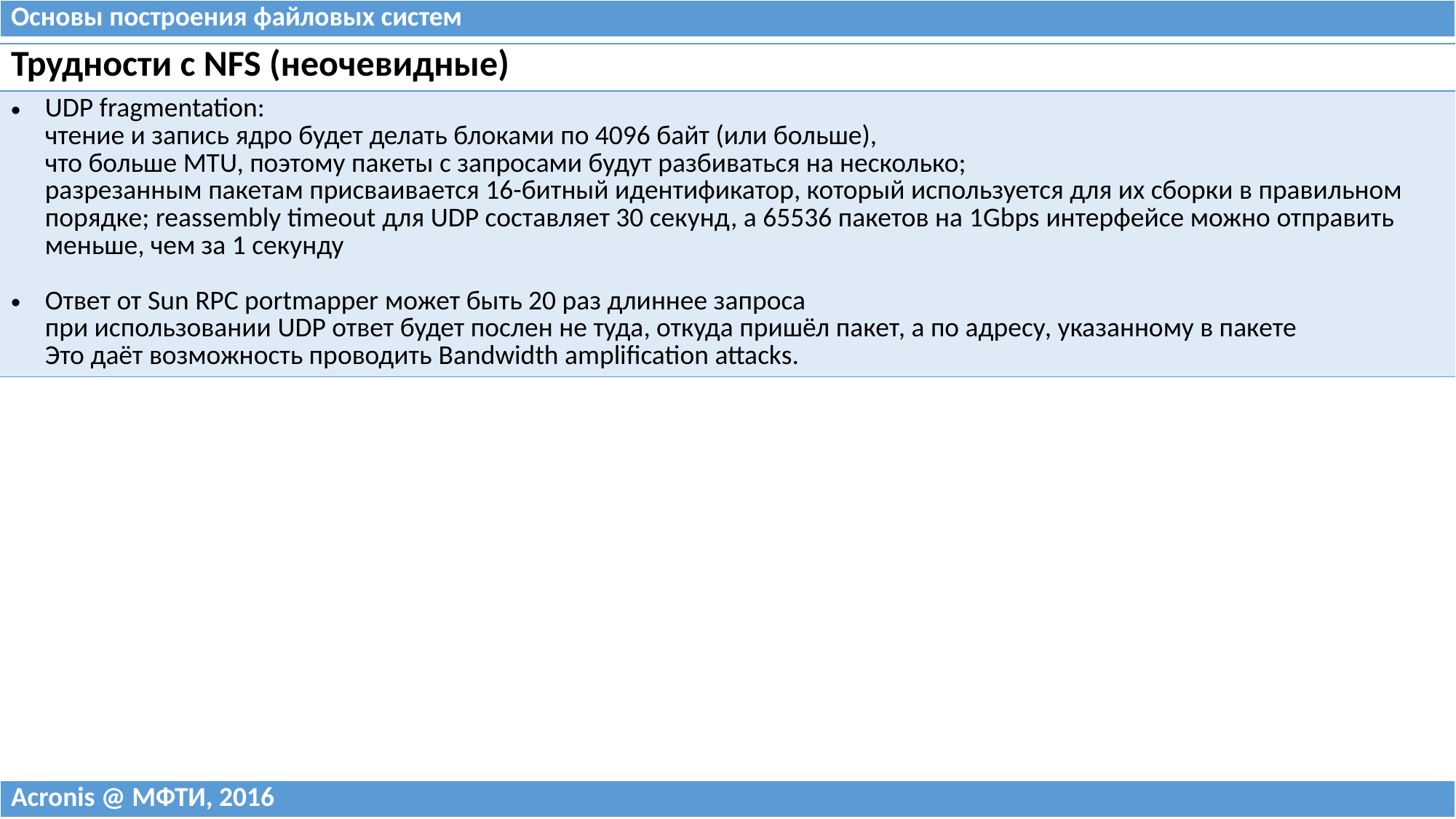

| Основы построения файловых систем |
| --- |
| Трудности с NFS (неочевидные) |
| --- |
| UDP fragmentation: чтение и запись ядро будет делать блоками по 4096 байт (или больше), что больше MTU, поэтому пакеты с запросами будут разбиваться на несколько; разрезанным пакетам присваивается 16-битный идентификатор, который используется для их сборки в правильном порядке; reassembly timeout для UDP составляет 30 секунд, а 65536 пакетов на 1Gbps интерфейсе можно отправить меньше, чем за 1 секунду Ответ от Sun RPC portmapper может быть 20 раз длиннее запроса при использовании UDP ответ будет послен не туда, откуда пришёл пакет, а по адресу, указанному в пакете Это даёт возможность проводить Bandwidth amplification attacks. |
| Acronis @ МФТИ, 2016 |
| --- |